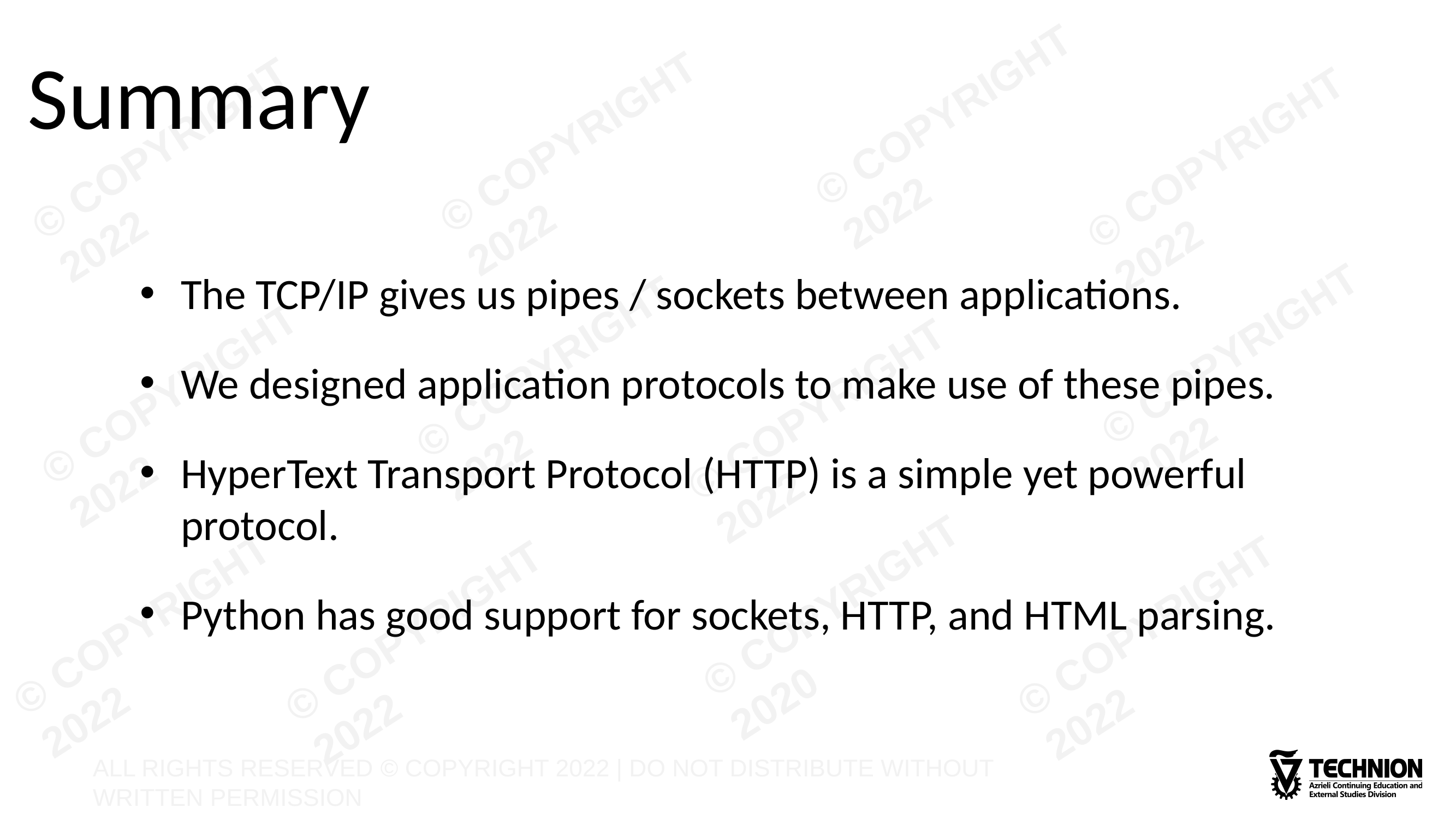

# Summary
The TCP/IP gives us pipes / sockets between applications.
We designed application protocols to make use of these pipes.
HyperText Transport Protocol (HTTP) is a simple yet powerful protocol.
Python has good support for sockets, HTTP, and HTML parsing.